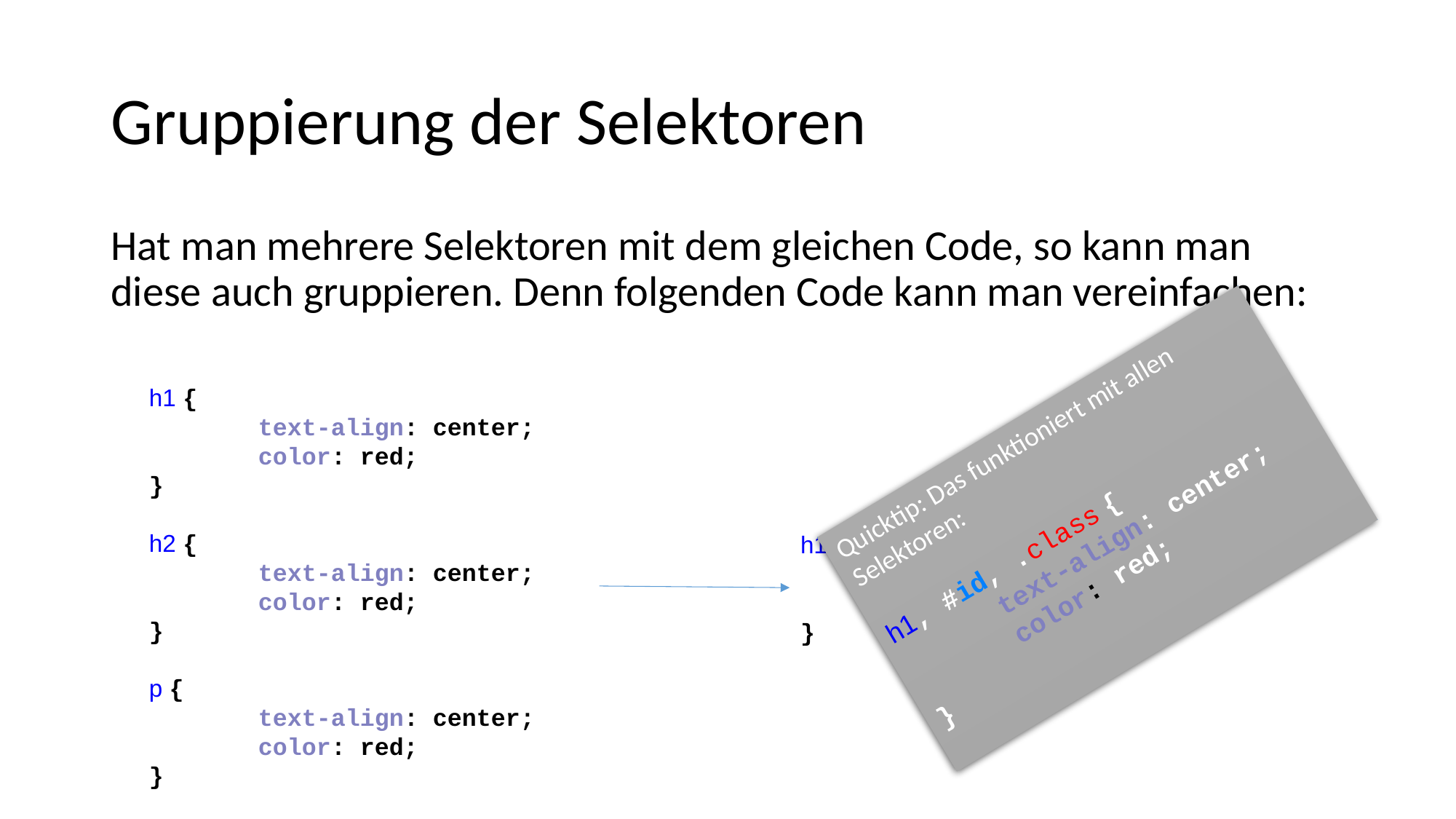

# Gruppierung der Selektoren
Hat man mehrere Selektoren mit dem gleichen Code, so kann man diese auch gruppieren. Denn folgenden Code kann man vereinfachen:

h1 {
	text-align: center;
	color: red;
}

h2 {
	text-align: center;
	color: red;
}

p {
	text-align: center;
	color: red;
}
Quicktip: Das funktioniert mit allen Selektoren:

h1, #id, .class {
	text-align: center;
	color: red;
}

h1, h2, p {
	text-align: center;
	color: red;
}